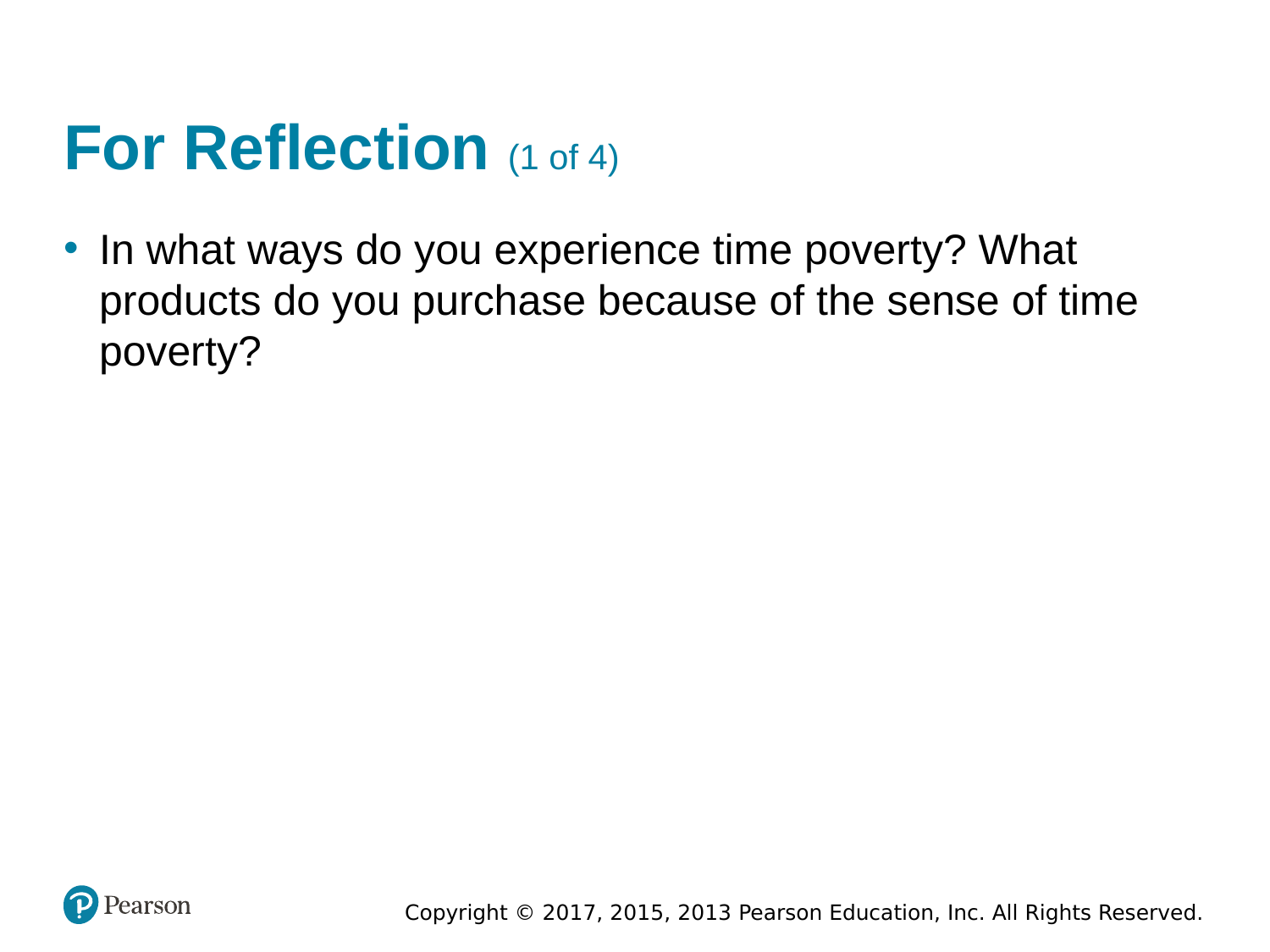

# For Reflection (1 of 4)
In what ways do you experience time poverty? What products do you purchase because of the sense of time poverty?